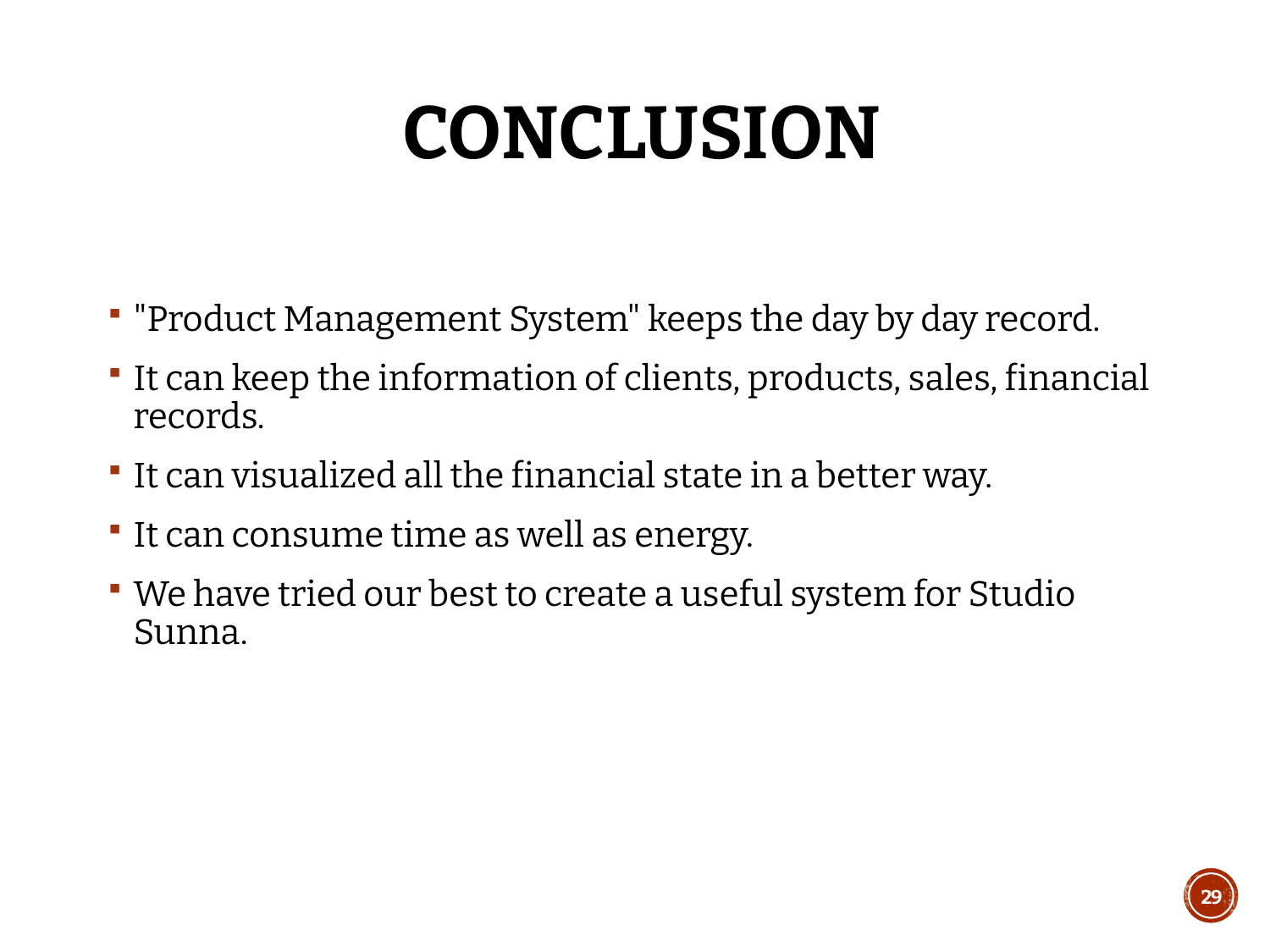

# Conclusion
"Product Management System" keeps the day by day record.
It can keep the information of clients, products, sales, financial records.
It can visualized all the financial state in a better way.
It can consume time as well as energy.
We have tried our best to create a useful system for Studio Sunna.

29